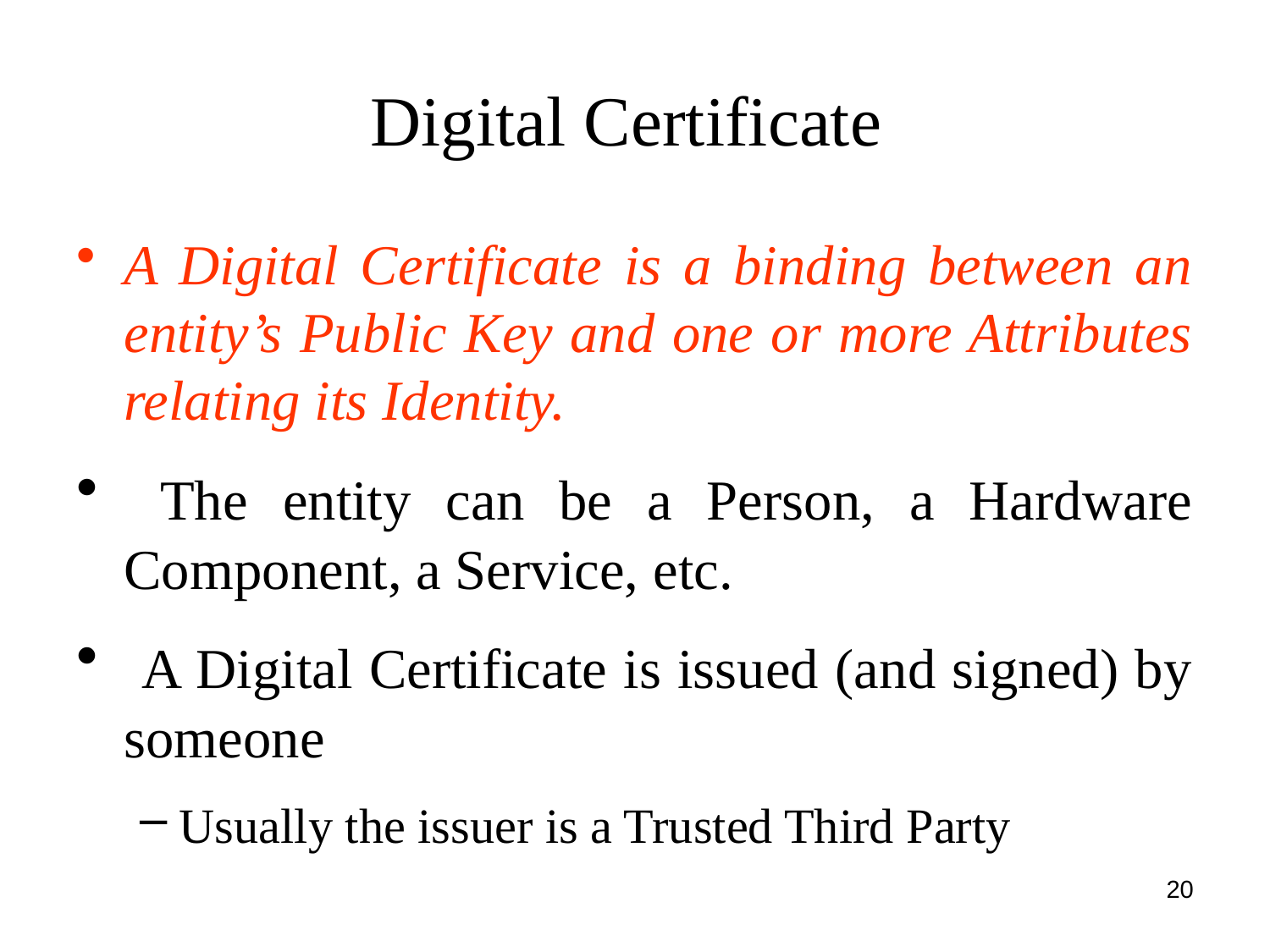

# Digital Certificate
A Digital Certificate is a binding between an entity’s Public Key and one or more Attributes relating its Identity.
 The entity can be a Person, a Hardware Component, a Service, etc.
 A Digital Certificate is issued (and signed) by someone
Usually the issuer is a Trusted Third Party

20